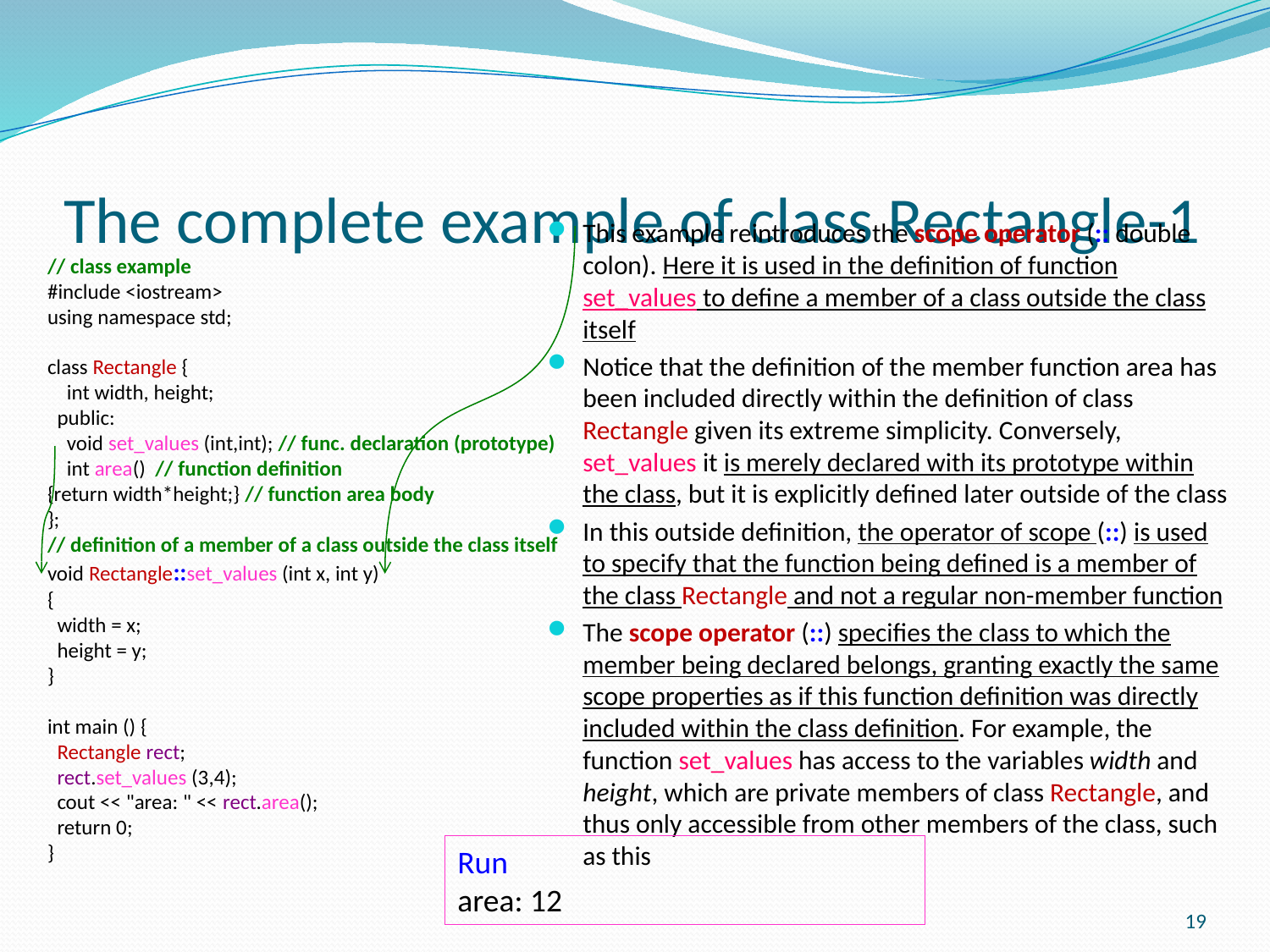

# The complete example of class Rectangle-1
This example reintroduces the scope operator (:: double colon). Here it is used in the definition of function set_values to define a member of a class outside the class itself
Notice that the definition of the member function area has been included directly within the definition of class Rectangle given its extreme simplicity. Conversely, set_values it is merely declared with its prototype within the class, but it is explicitly defined later outside of the class
In this outside definition, the operator of scope (::) is used to specify that the function being defined is a member of the class Rectangle and not a regular non-member function
The scope operator (::) specifies the class to which the member being declared belongs, granting exactly the same scope properties as if this function definition was directly included within the class definition. For example, the function set_values has access to the variables width and height, which are private members of class Rectangle, and thus only accessible from other members of the class, such as this
// class example
#include <iostream>
using namespace std;

class Rectangle {
    int width, height;
  public:
    void set_values (int,int); // func. declaration (prototype)
    int area()  // function definition
{return width*height;} // function area body
};
// definition of a member of a class outside the class itself
void Rectangle::set_values (int x, int y)
{
  width = x;
  height = y;
}

int main () {
  Rectangle rect;
  rect.set_values (3,4);
  cout << "area: " << rect.area();
  return 0;
}
Run
area: 12
19